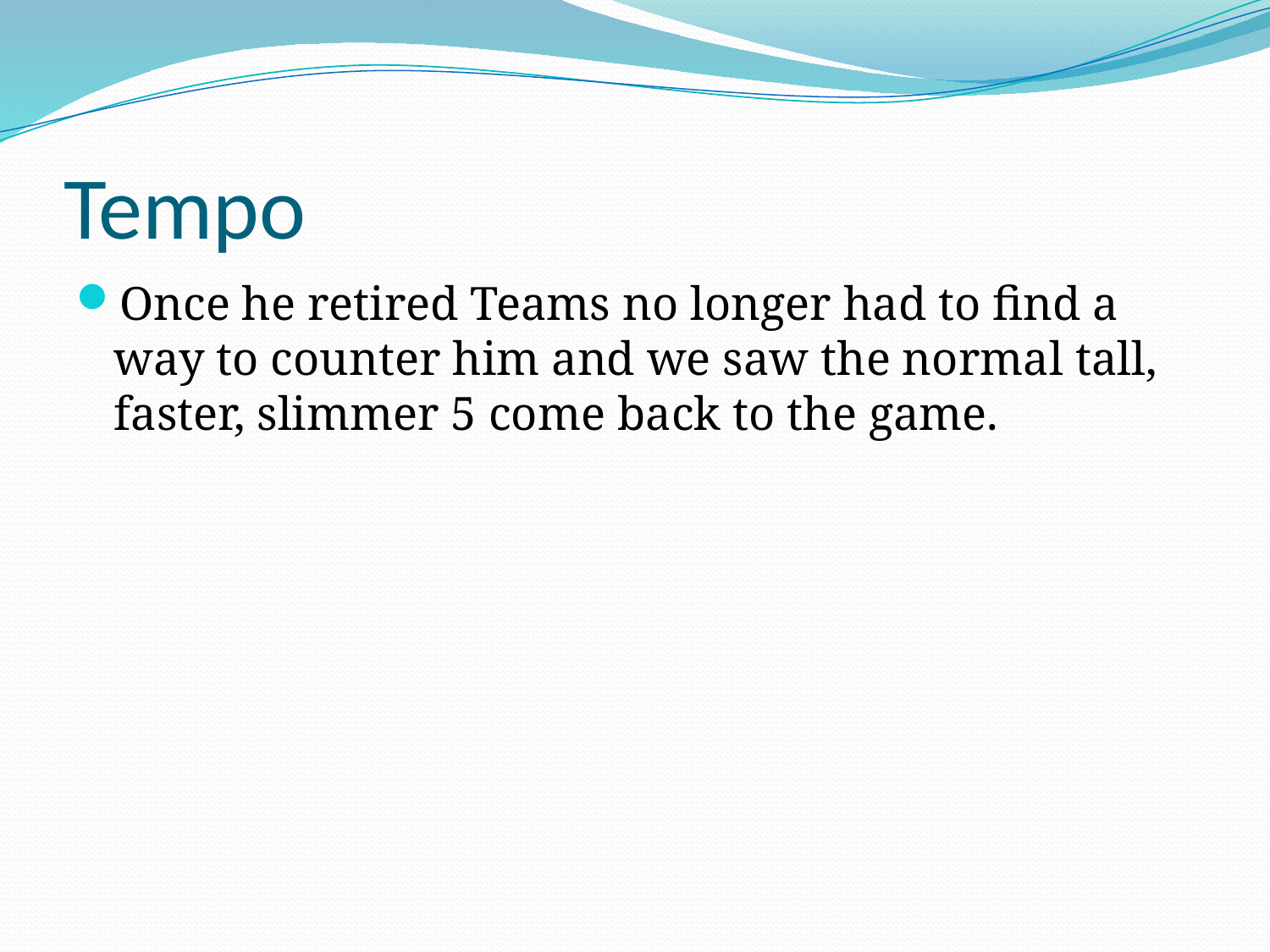

# Tempo
Once he retired Teams no longer had to find a way to counter him and we saw the normal tall, faster, slimmer 5 come back to the game.